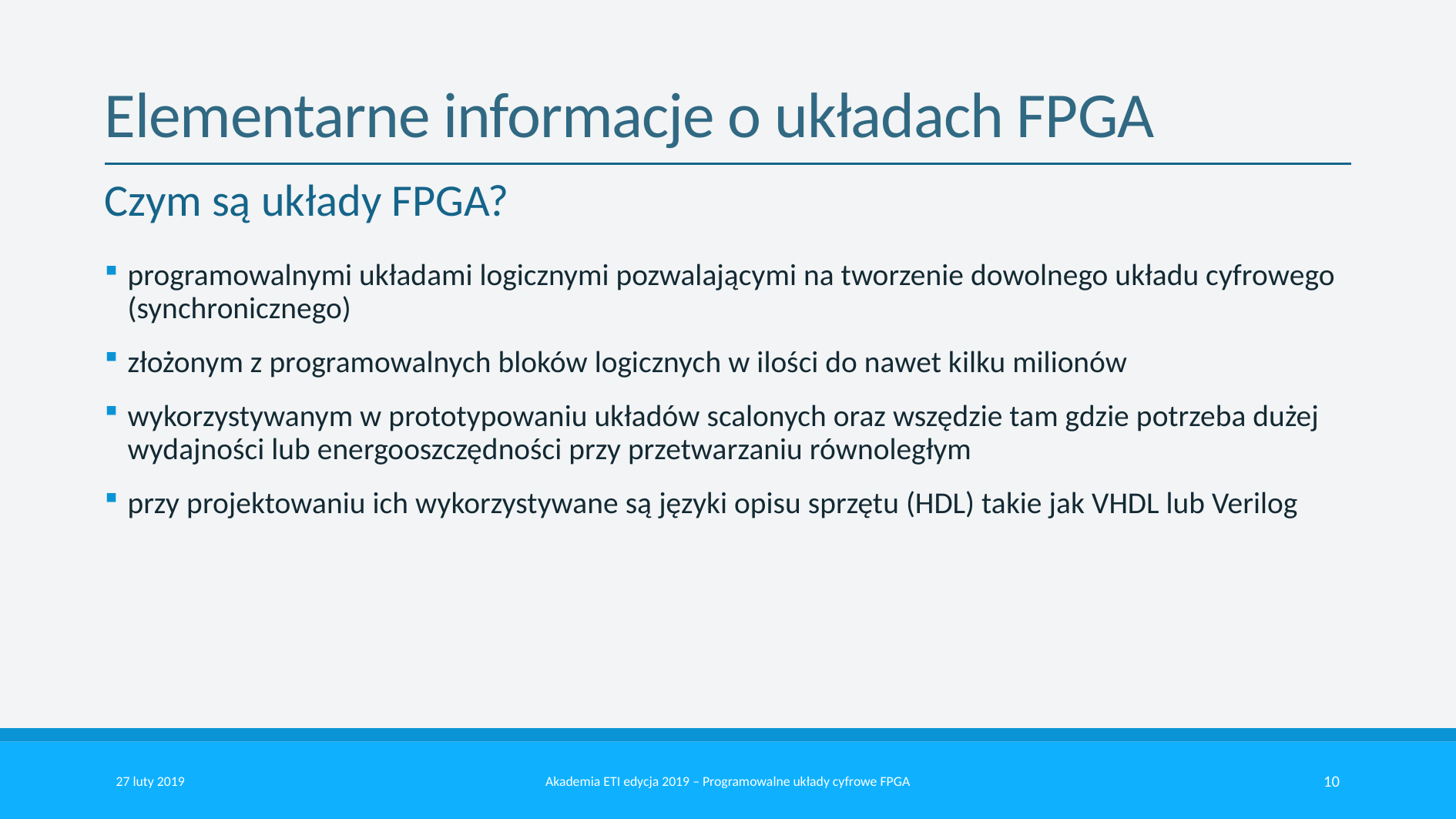

# Elementarne informacje o układach FPGA
Czym są układy FPGA?
programowalnymi układami logicznymi pozwalającymi na tworzenie dowolnego układu cyfrowego (synchronicznego)
złożonym z programowalnych bloków logicznych w ilości do nawet kilku milionów
wykorzystywanym w prototypowaniu układów scalonych oraz wszędzie tam gdzie potrzeba dużej wydajności lub energooszczędności przy przetwarzaniu równoległym
przy projektowaniu ich wykorzystywane są języki opisu sprzętu (HDL) takie jak VHDL lub Verilog

27 luty 2019
Akademia ETI edycja 2019 – Programowalne układy cyfrowe FPGA
10